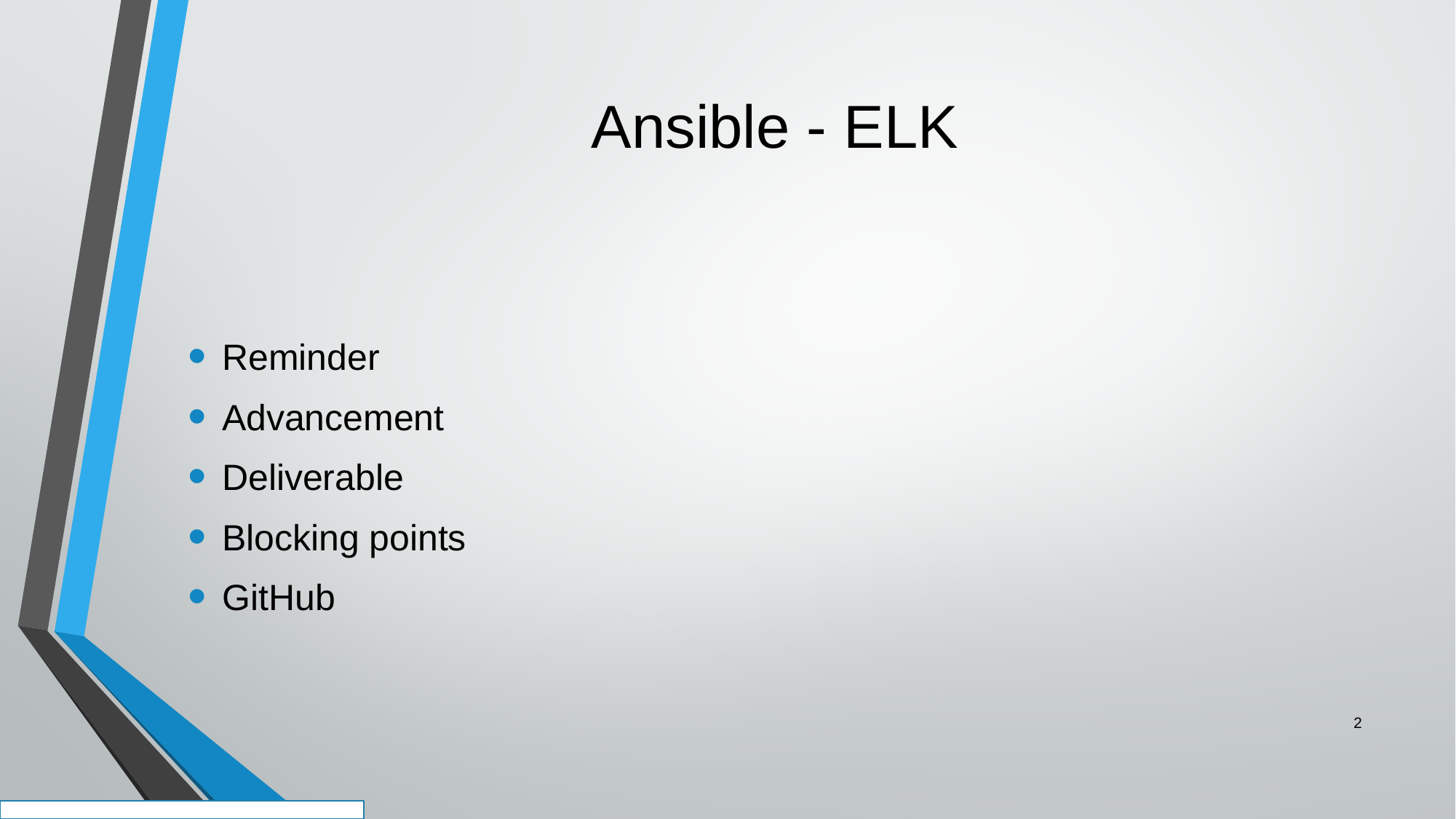

# Ansible - ELK

Reminder
Advancement
Deliverable
Blocking points
GitHub
2